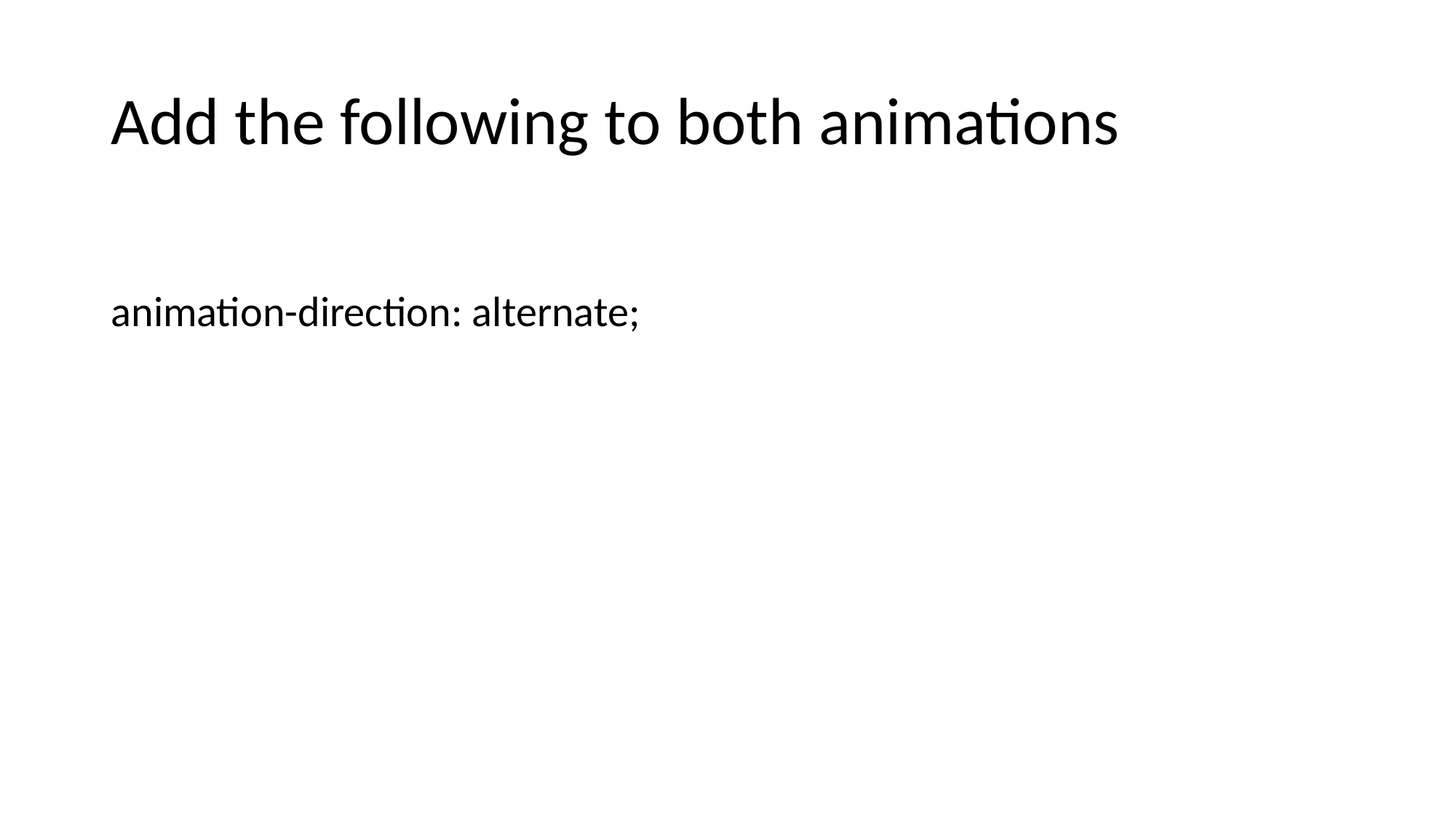

# Add the following to both animations

animation-direction: alternate;